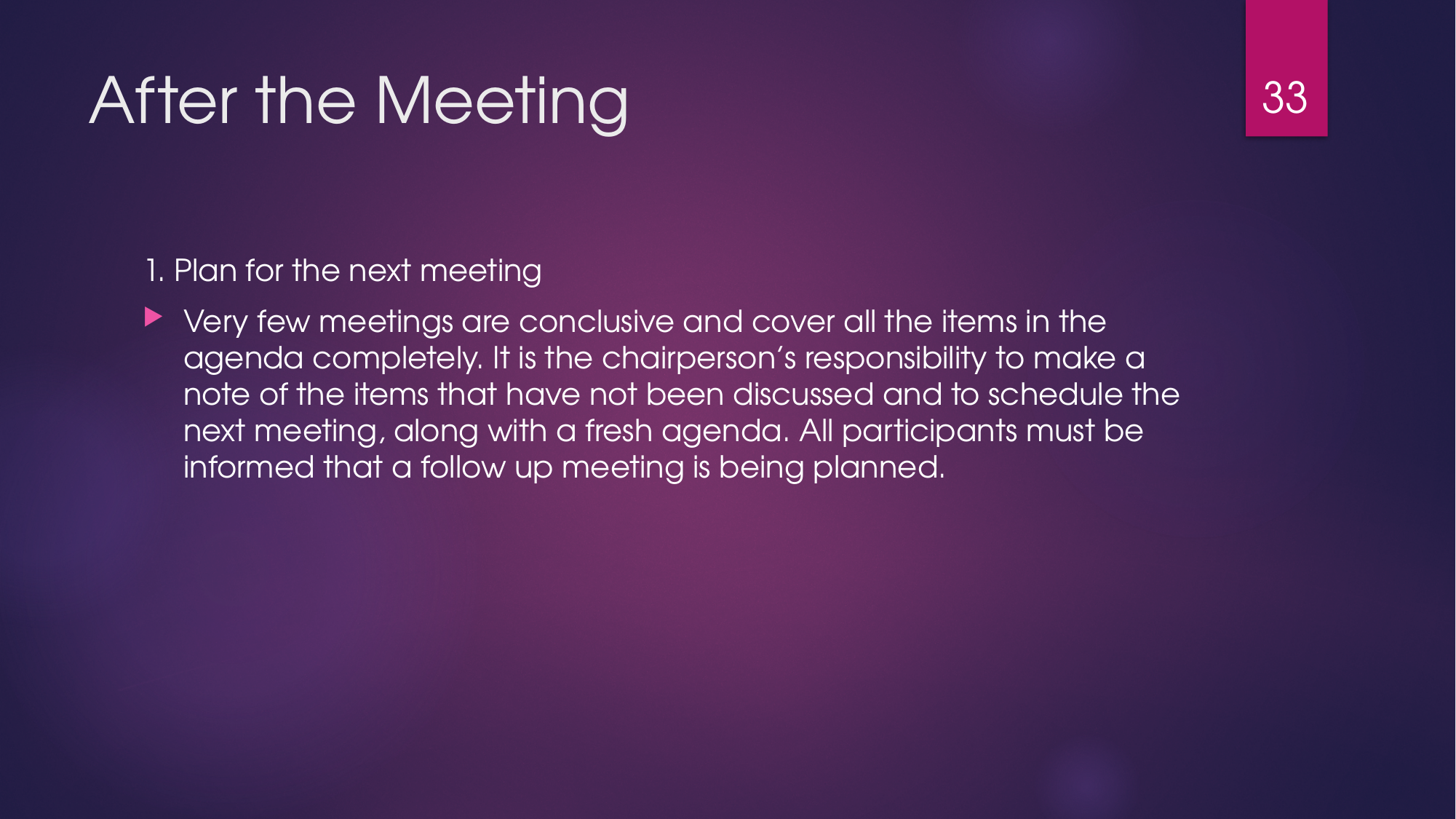

33
# After the Meeting
1. Plan for the next meeting
Very few meetings are conclusive and cover all the items in the agenda completely. It is the chairperson’s responsibility to make a note of the items that have not been discussed and to schedule the next meeting, along with a fresh agenda. All participants must be informed that a follow­ up meeting is being planned.